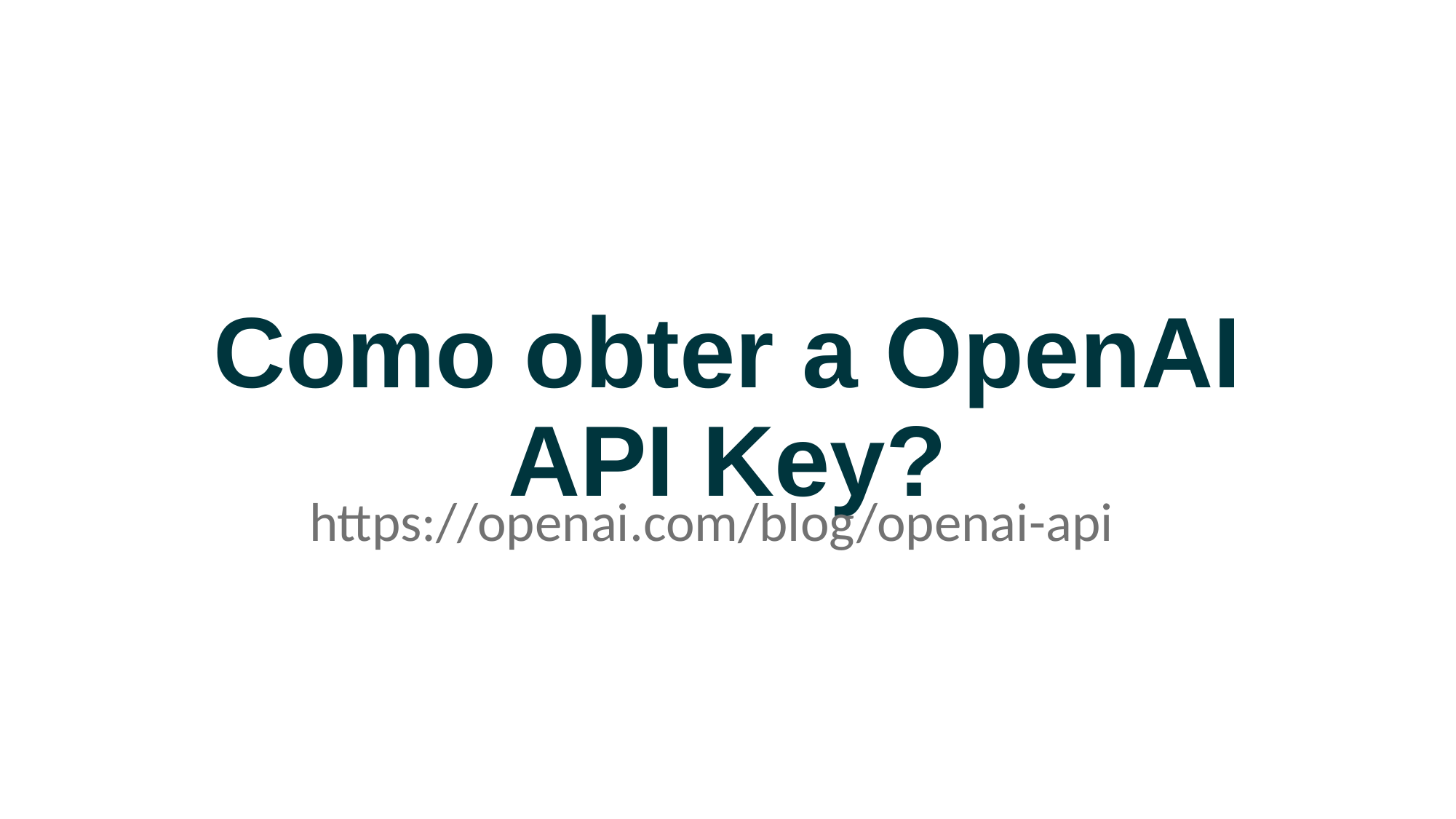

# Como obter a OpenAI API Key?
https://openai.com/blog/openai-api